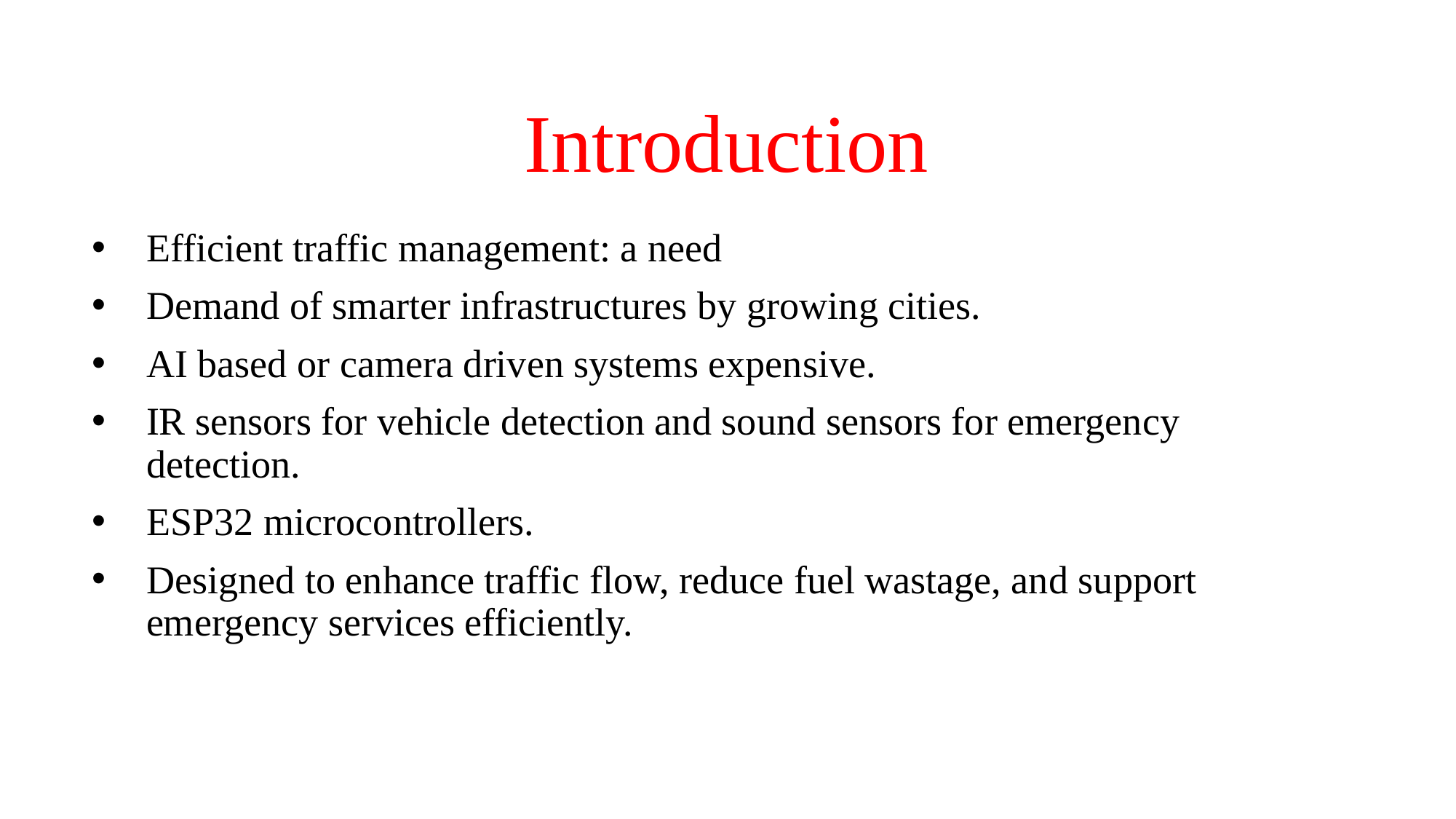

Introduction
# Efficient traffic management: a need
Demand of smarter infrastructures by growing cities.
AI based or camera driven systems expensive.
IR sensors for vehicle detection and sound sensors for emergency detection.
ESP32 microcontrollers.
Designed to enhance traffic flow, reduce fuel wastage, and support emergency services efficiently.